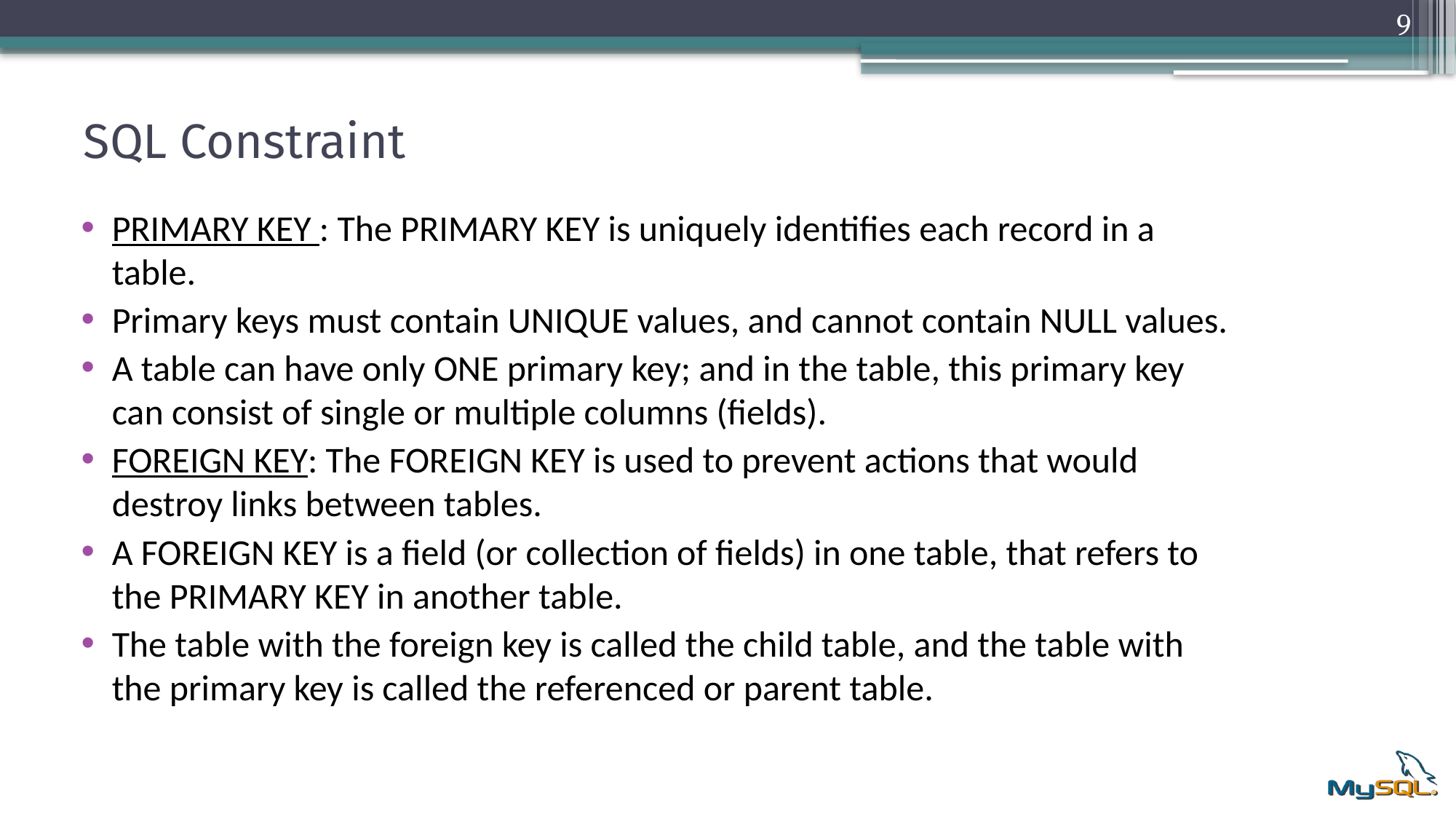

9
# SQL Constraint
PRIMARY KEY : The PRIMARY KEY is uniquely identifies each record in a table.
Primary keys must contain UNIQUE values, and cannot contain NULL values.
A table can have only ONE primary key; and in the table, this primary key can consist of single or multiple columns (fields).
FOREIGN KEY: The FOREIGN KEY is used to prevent actions that would destroy links between tables.
A FOREIGN KEY is a field (or collection of fields) in one table, that refers to the PRIMARY KEY in another table.
The table with the foreign key is called the child table, and the table with the primary key is called the referenced or parent table.